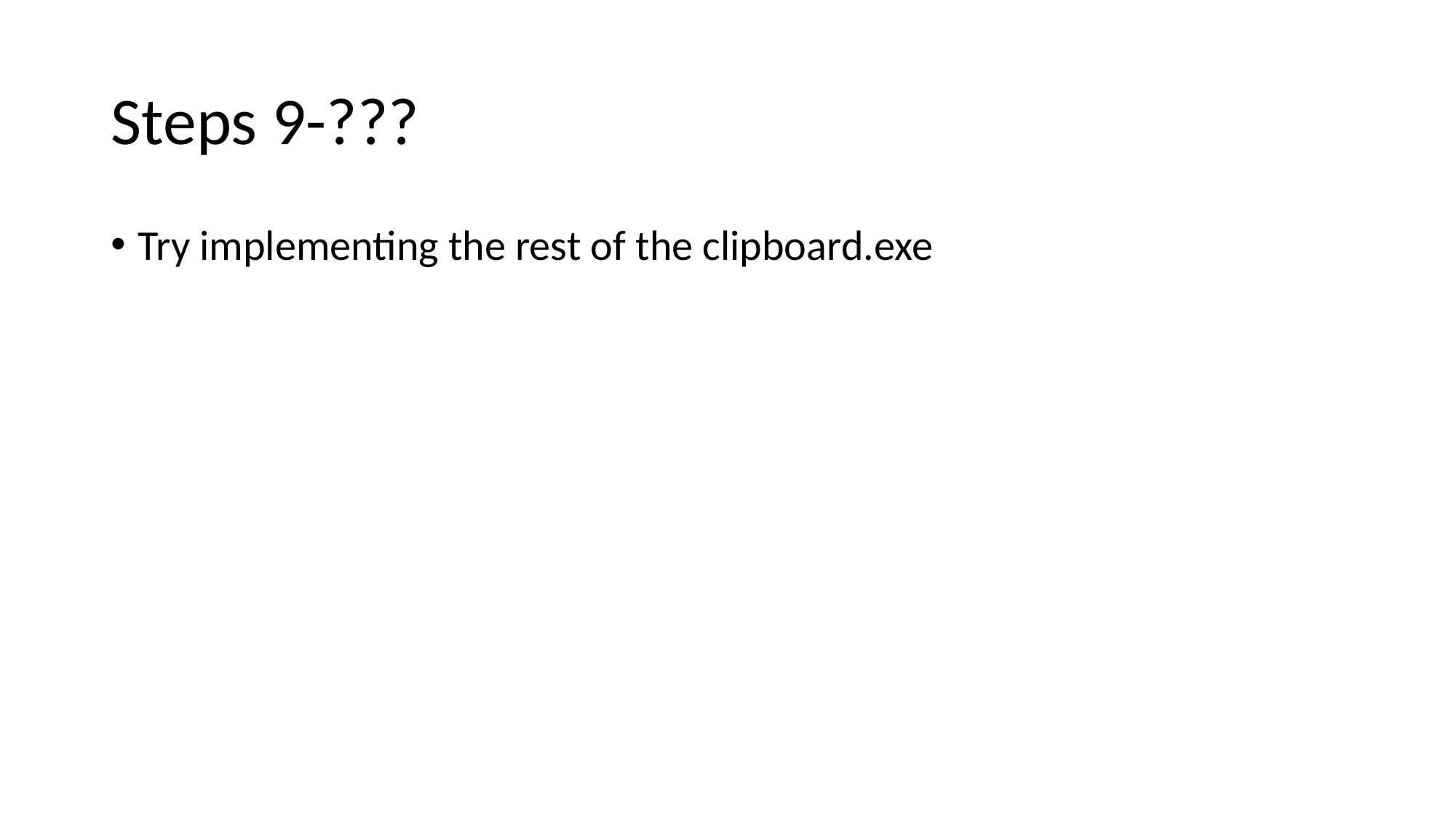

# Steps 9-???
Try implementing the rest of the clipboard.exe